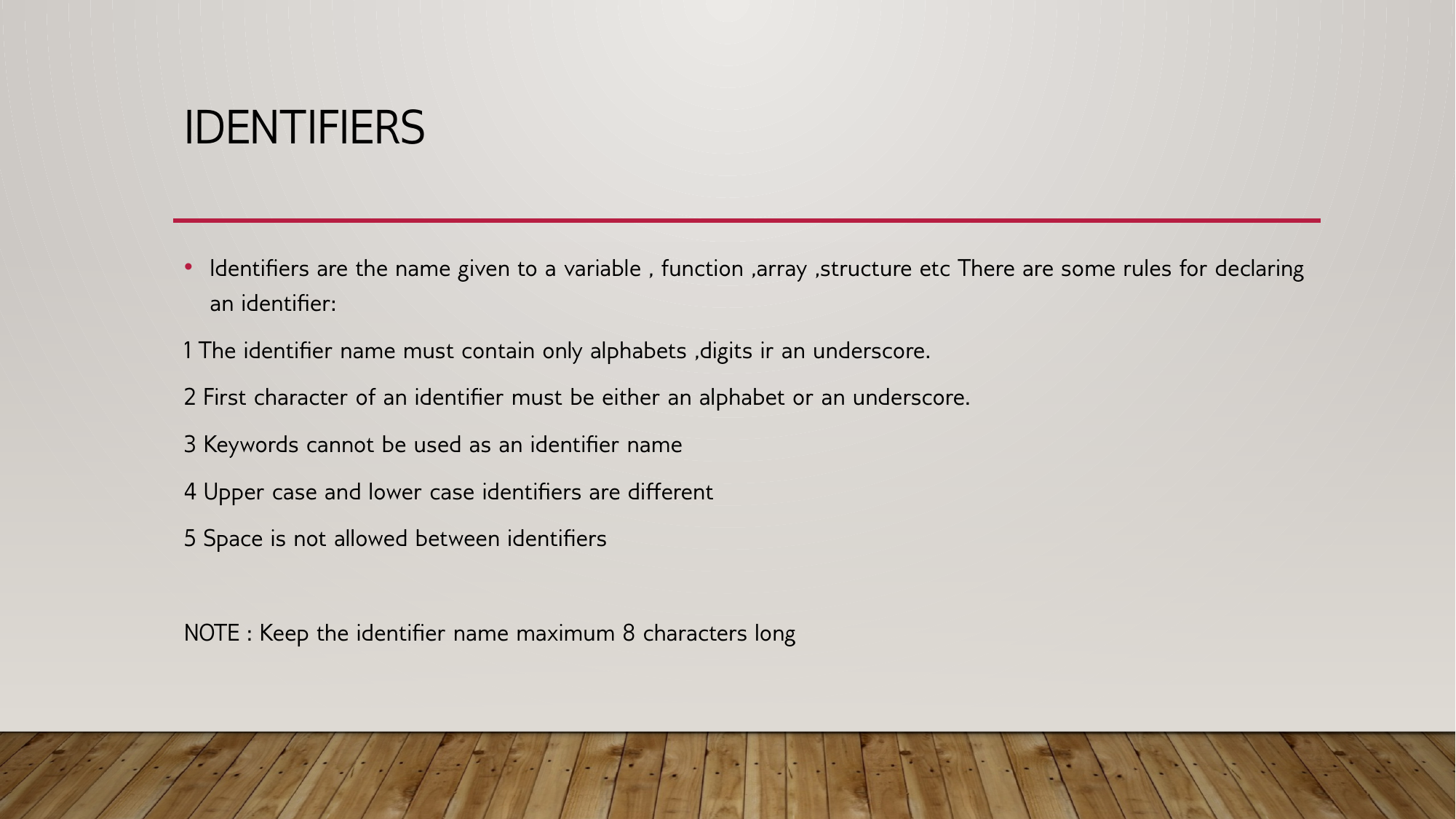

# IDENTIFIERS
Identifiers are the name given to a variable , function ,array ,structure etc There are some rules for declaring an identifier:
1 The identifier name must contain only alphabets ,digits ir an underscore.
2 First character of an identifier must be either an alphabet or an underscore.
3 Keywords cannot be used as an identifier name
4 Upper case and lower case identifiers are different
5 Space is not allowed between identifiers

NOTE : Keep the identifier name maximum 8 characters long